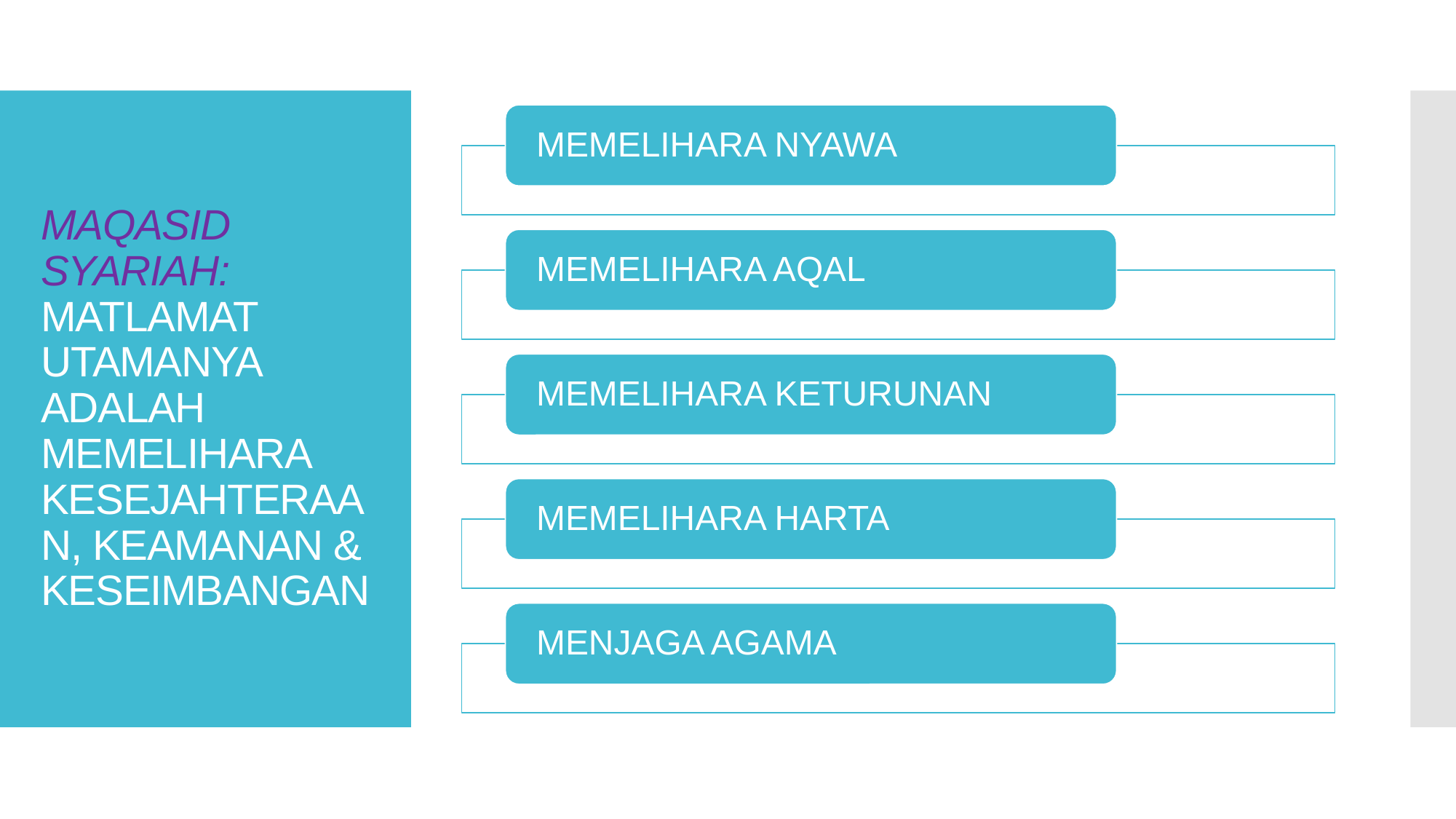

MEMELIHARA NYAWA
MEMELIHARA AQAL
MEMELIHARA KETURUNAN
MEMELIHARA HARTA
MENJAGA AGAMA
# MAQASID SYARIAH: MATLAMAT UTAMANYA ADALAH MEMELIHARA KESEJAHTERAAN, KEAMANAN & KESEIMBANGAN